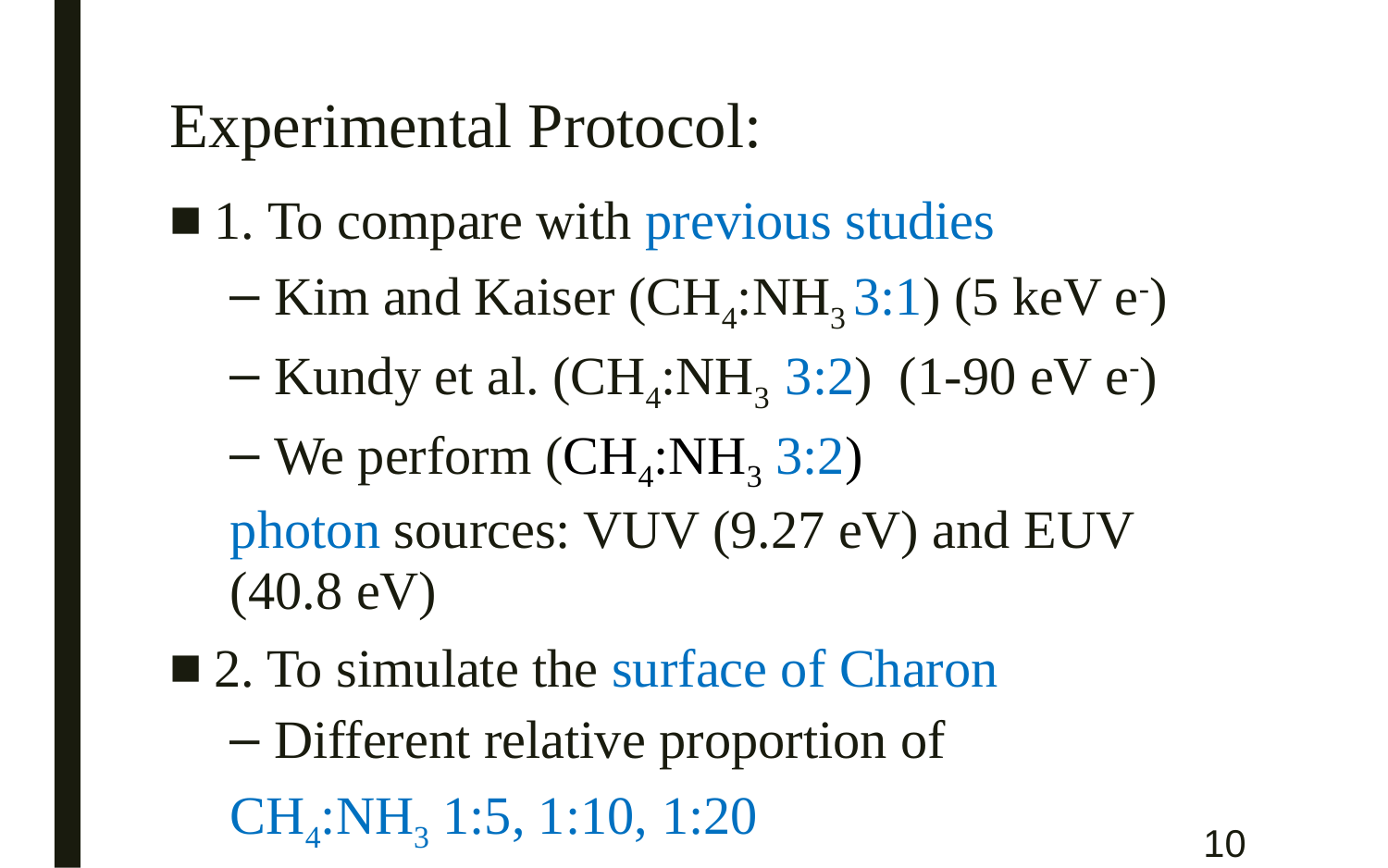

# Experimental Protocol:
1. To compare with previous studies
Kim and Kaiser (CH4:NH3 3:1) (5 keV e-)
Kundy et al. (CH4:NH3  3:2)  (1-90 eV e-)
We perform (CH4:NH3 3:2)
photon sources: VUV (9.27 eV) and EUV (40.8 eV)
2. To simulate the surface of Charon
Different relative proportion of
CH4:NH3 1:5, 1:10, 1:20
10